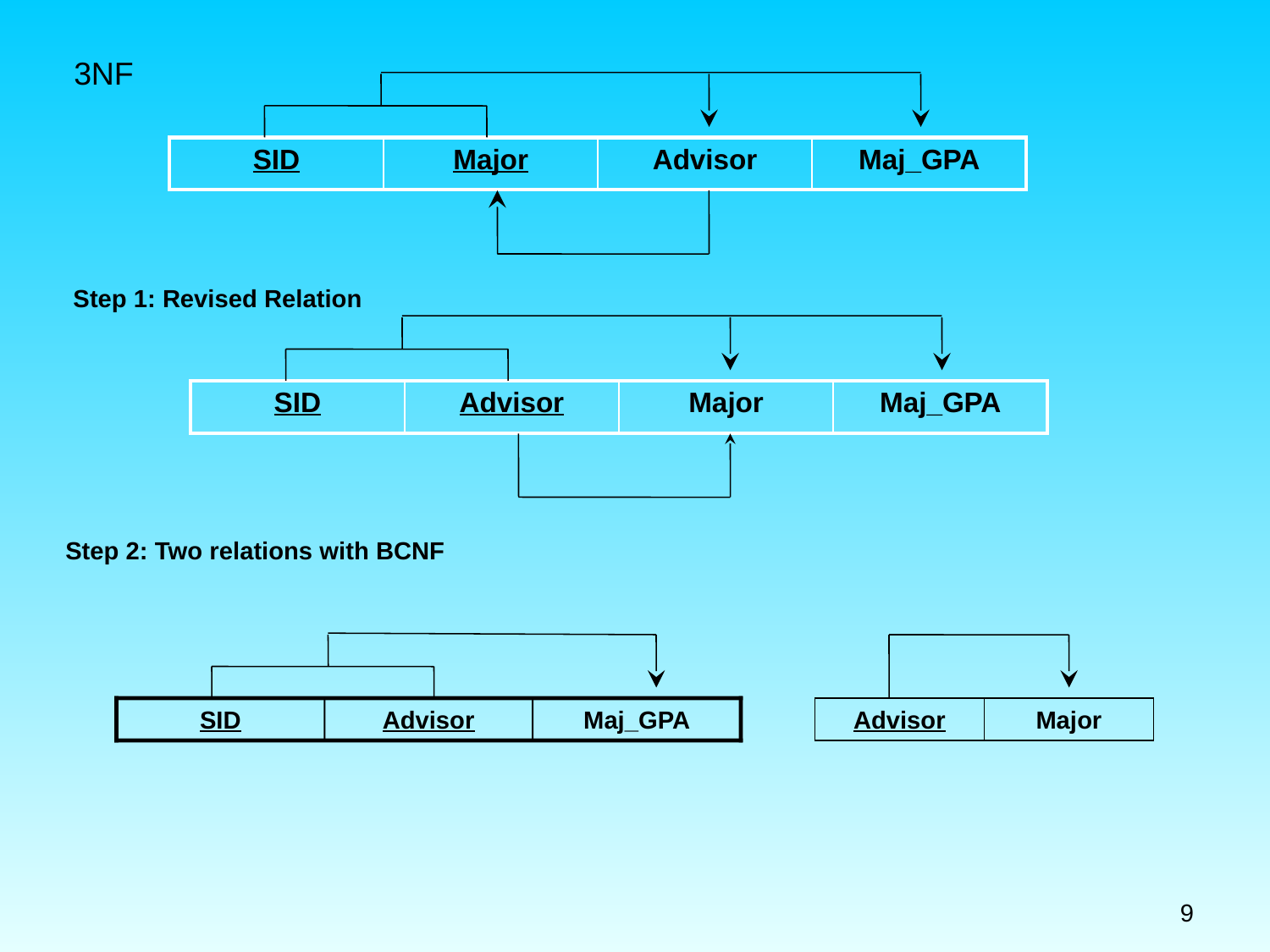

3NF

| SID | Major | Advisor | Maj\_GPA |
| --- | --- | --- | --- |

Step 1: Revised Relation

| SID | Advisor | Major | Maj\_GPA |
| --- | --- | --- | --- |

Step 2: Two relations with BCNF

SID

Advisor

Maj_GPA

Advisor
Major

9